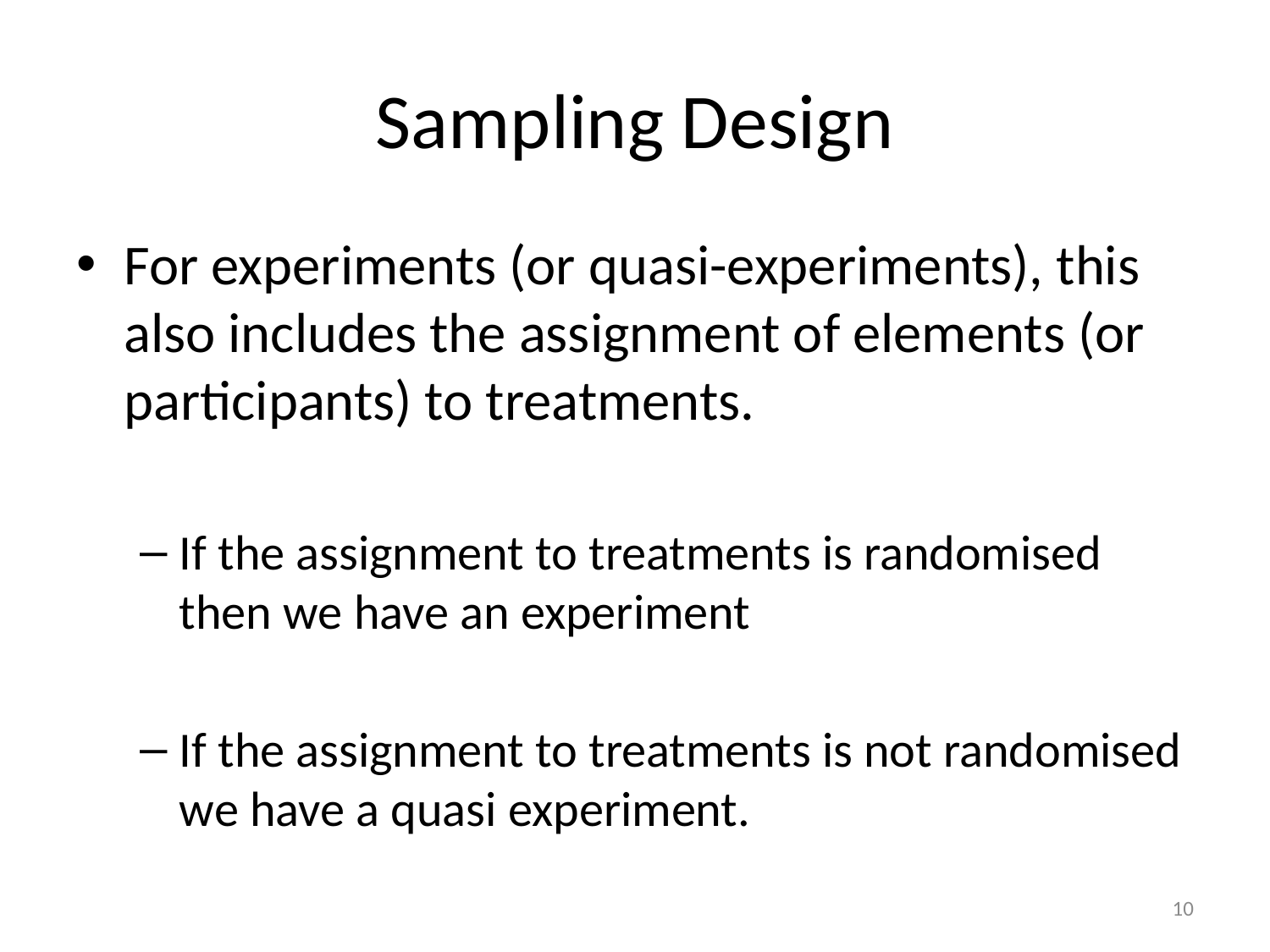

# Sampling Design
For experiments (or quasi-experiments), this also includes the assignment of elements (or participants) to treatments.

If the assignment to treatments is randomised then we have an experiment

If the assignment to treatments is not randomised we have a quasi experiment.
10